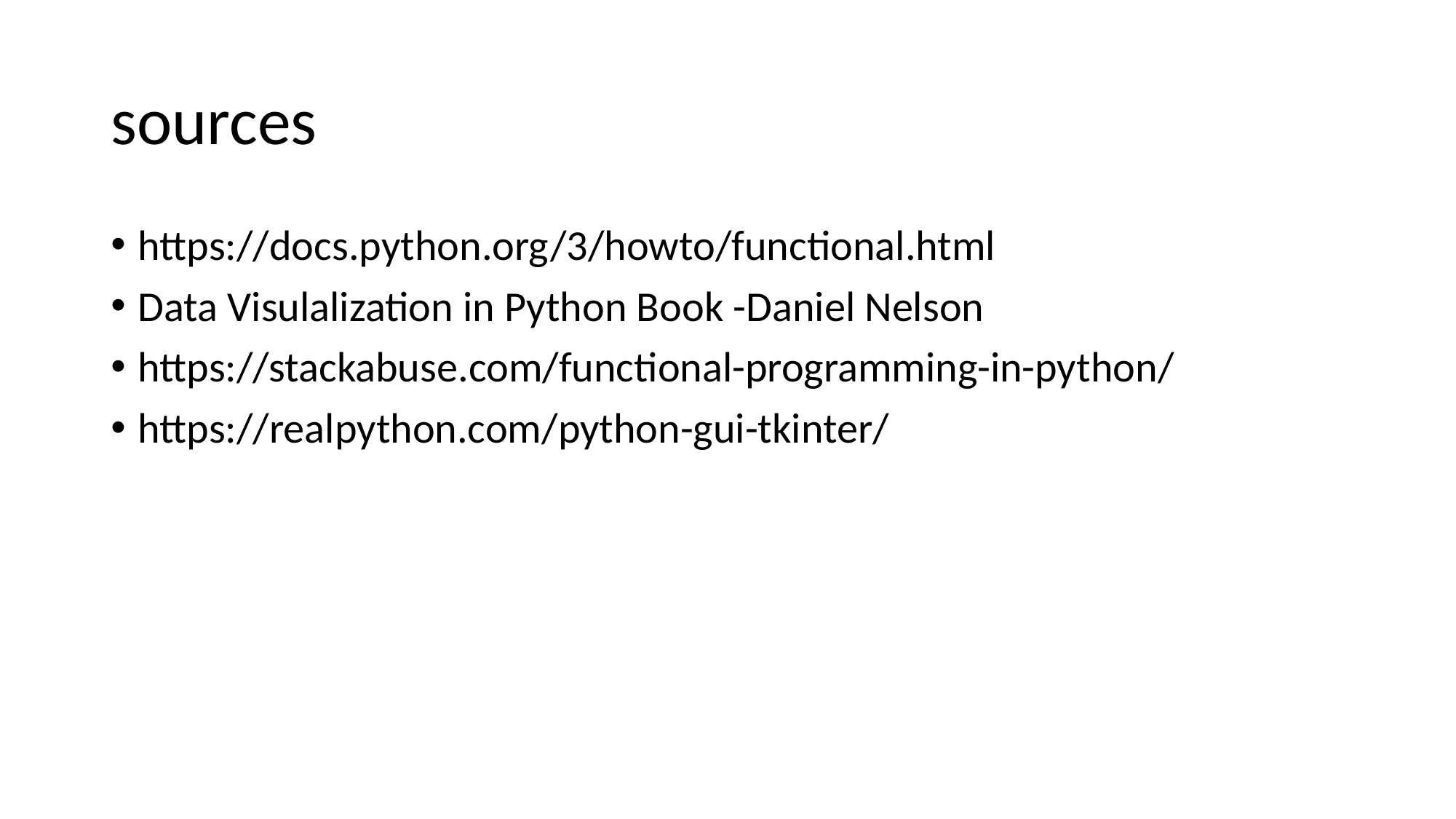

# sources
https://docs.python.org/3/howto/functional.html
Data Visulalization in Python Book -Daniel Nelson
https://stackabuse.com/functional-programming-in-python/
https://realpython.com/python-gui-tkinter/